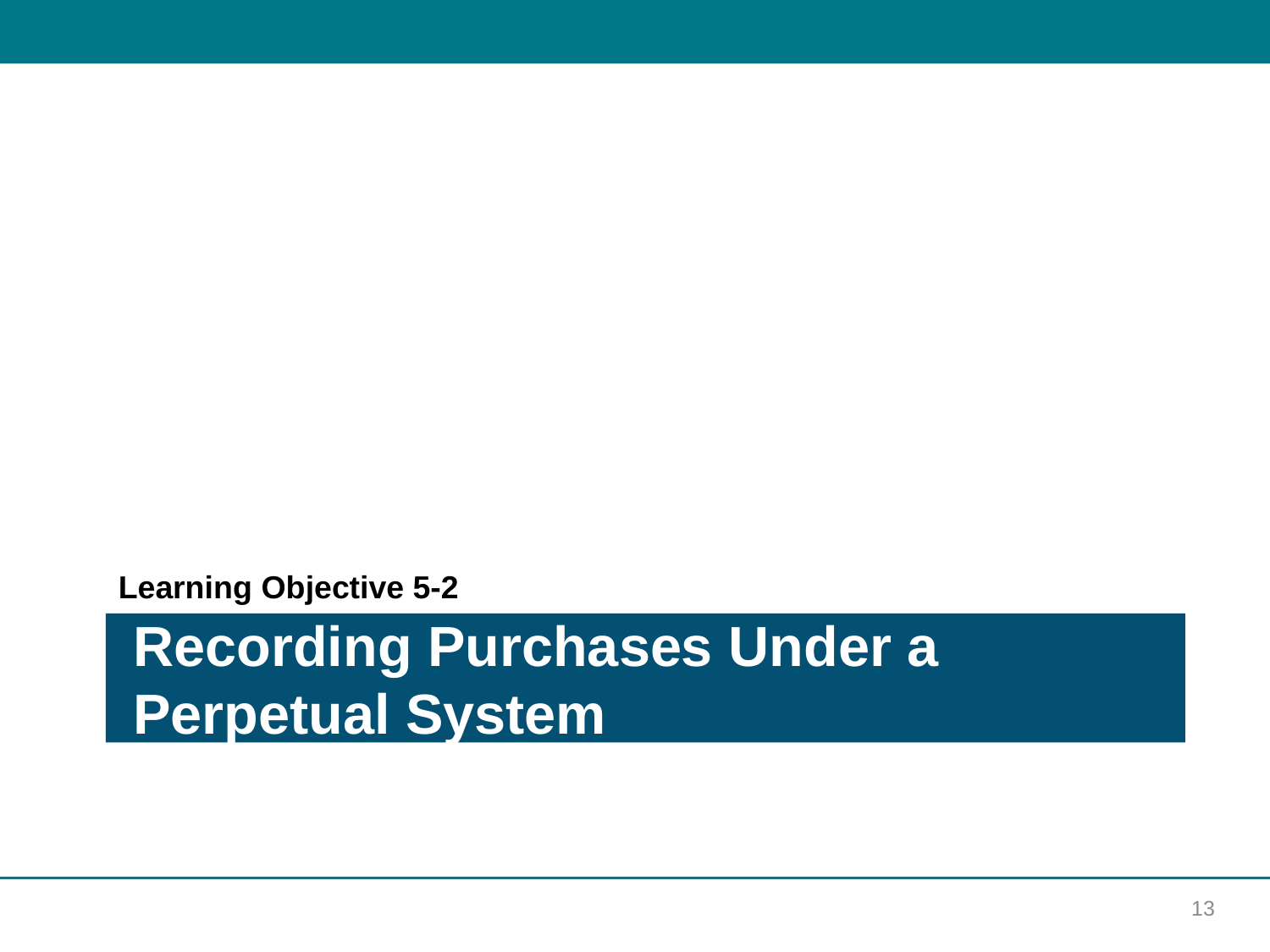

Learning Objective 5-2
Recording Purchases Under a Perpetual System
13